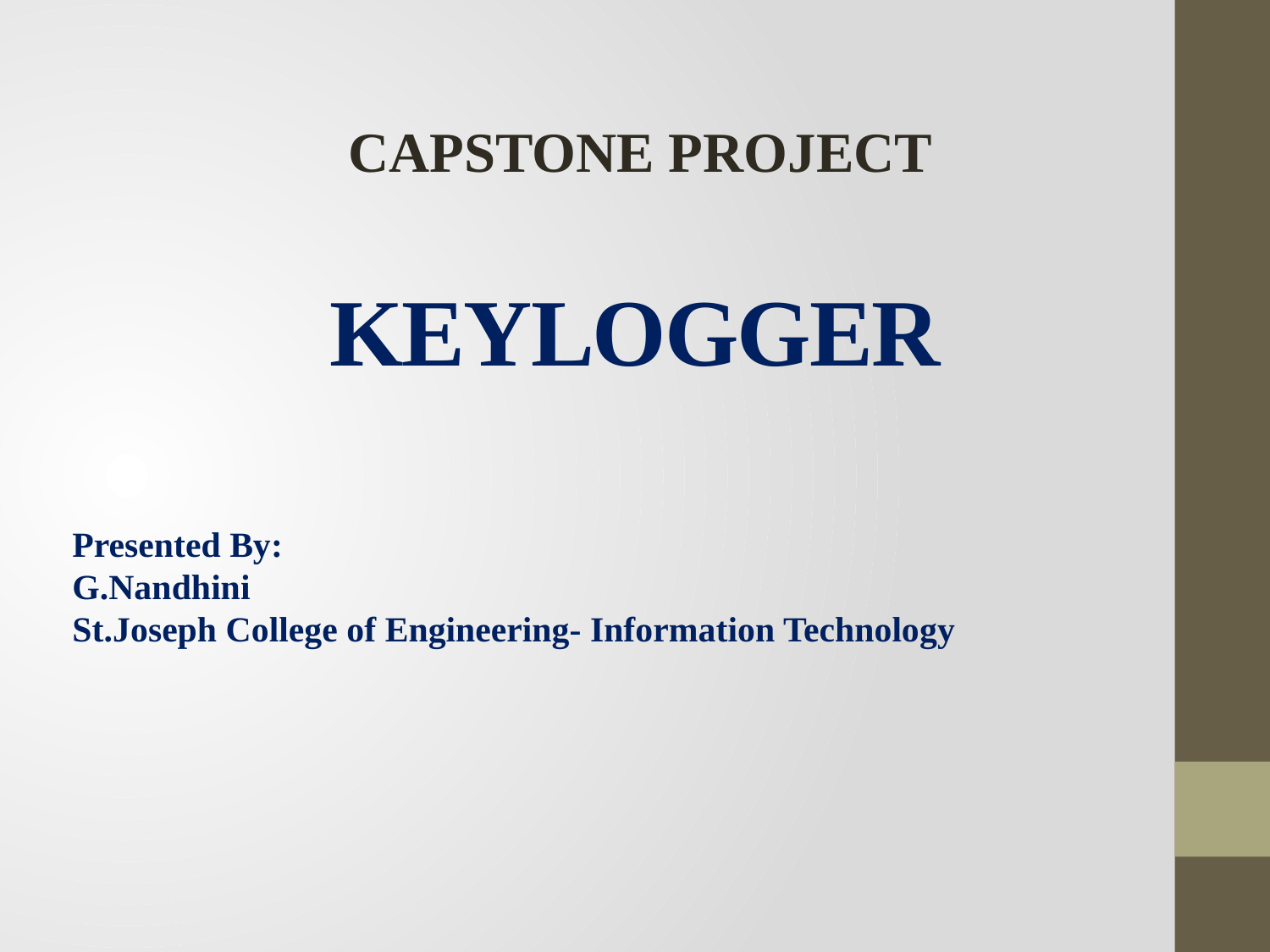

CAPSTONE PROJECT
# KEYLOGGER
Presented By:
G.Nandhini
St.Joseph College of Engineering- Information Technology